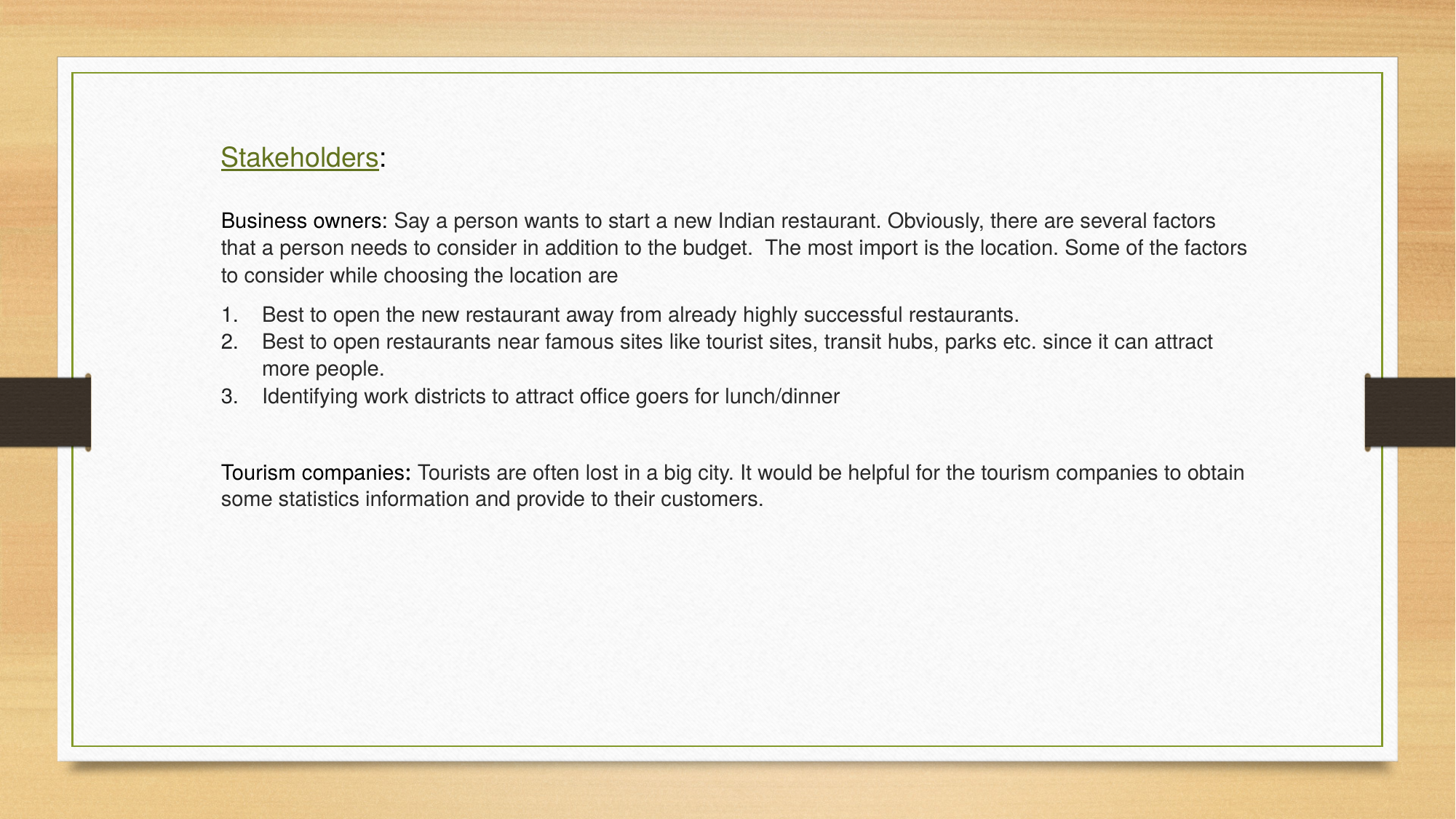

Stakeholders:

Business owners: Say a person wants to start a new Indian restaurant. Obviously, there are several factors that a person needs to consider in addition to the budget.  The most import is the location. Some of the factors to consider while choosing the location are
Best to open the new restaurant away from already highly successful restaurants.
Best to open restaurants near famous sites like tourist sites, transit hubs, parks etc. since it can attract more people.
Identifying work districts to attract office goers for lunch/dinner

Tourism companies: Tourists are often lost in a big city. It would be helpful for the tourism companies to obtain some statistics information and provide to their customers.